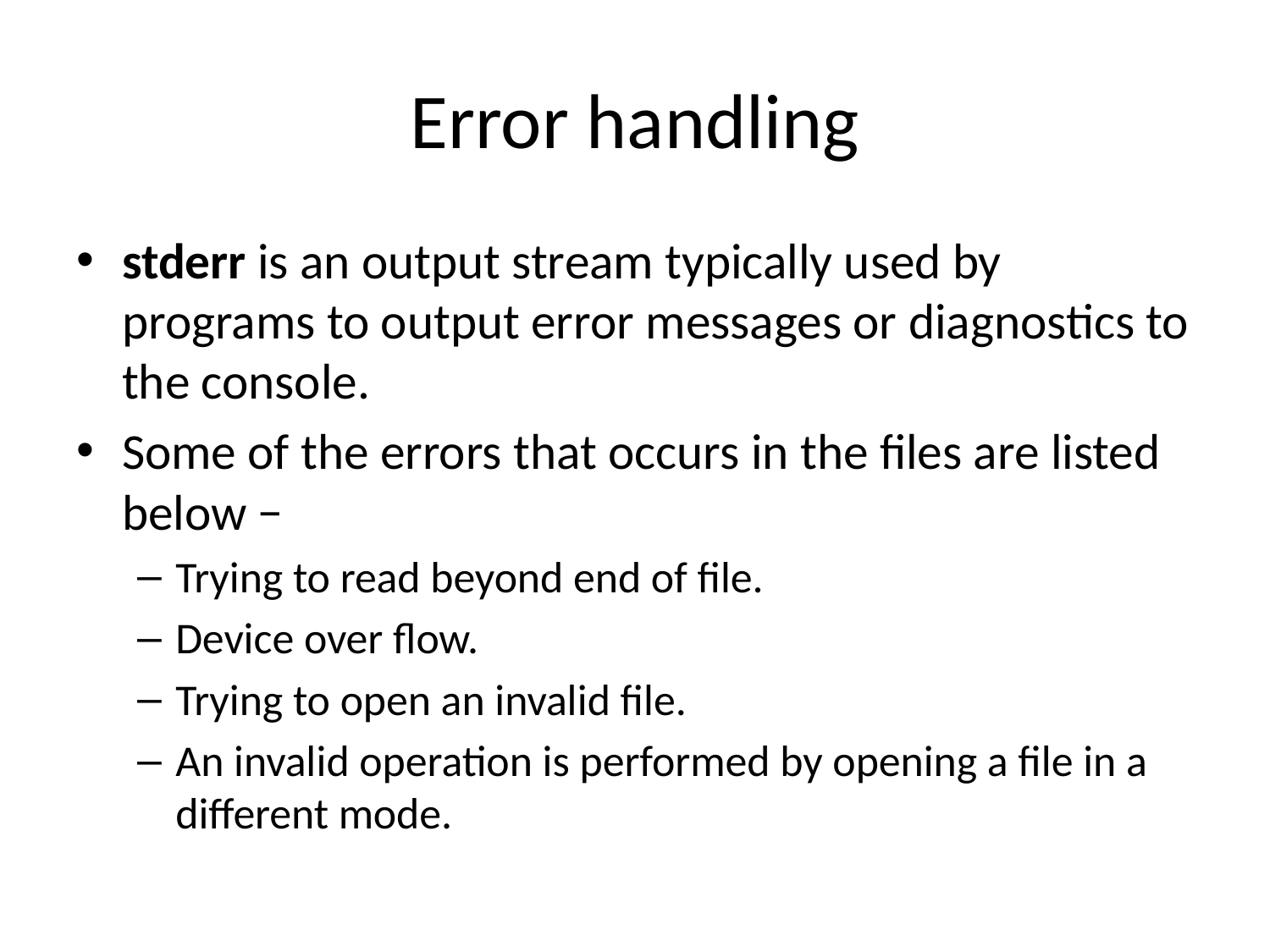

# Error handling
stderr is an output stream typically used by programs to output error messages or diagnostics to the console.
Some of the errors that occurs in the files are listed below −
Trying to read beyond end of file.
Device over flow.
Trying to open an invalid file.
An invalid operation is performed by opening a file in a different mode.